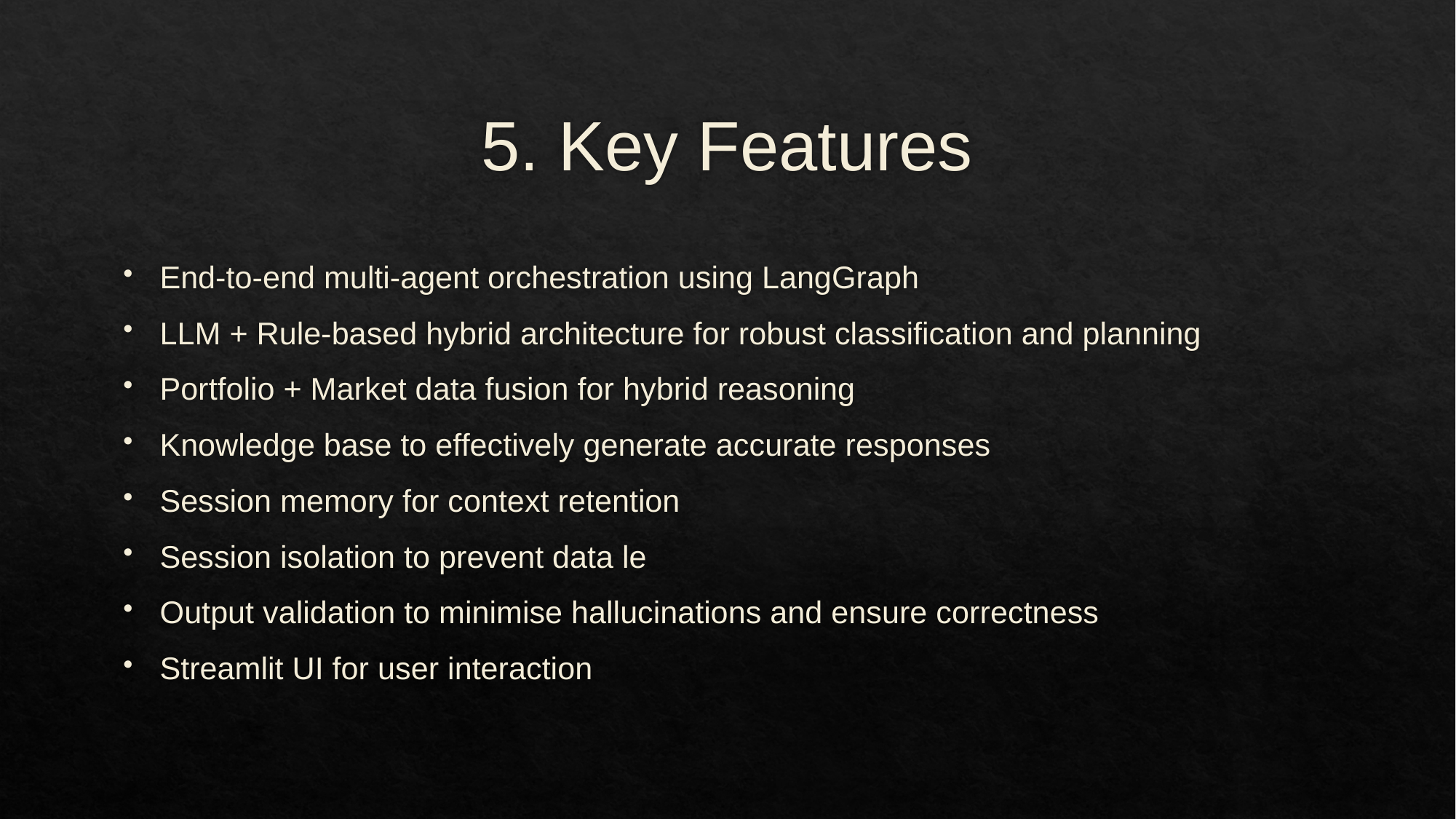

# 5. Key Features
End-to-end multi-agent orchestration using LangGraph
LLM + Rule-based hybrid architecture for robust classification and planning
Portfolio + Market data fusion for hybrid reasoning
Knowledge base to effectively generate accurate responses
Session memory for context retention
Session isolation to prevent data le
Output validation to minimise hallucinations and ensure correctness
Streamlit UI for user interaction